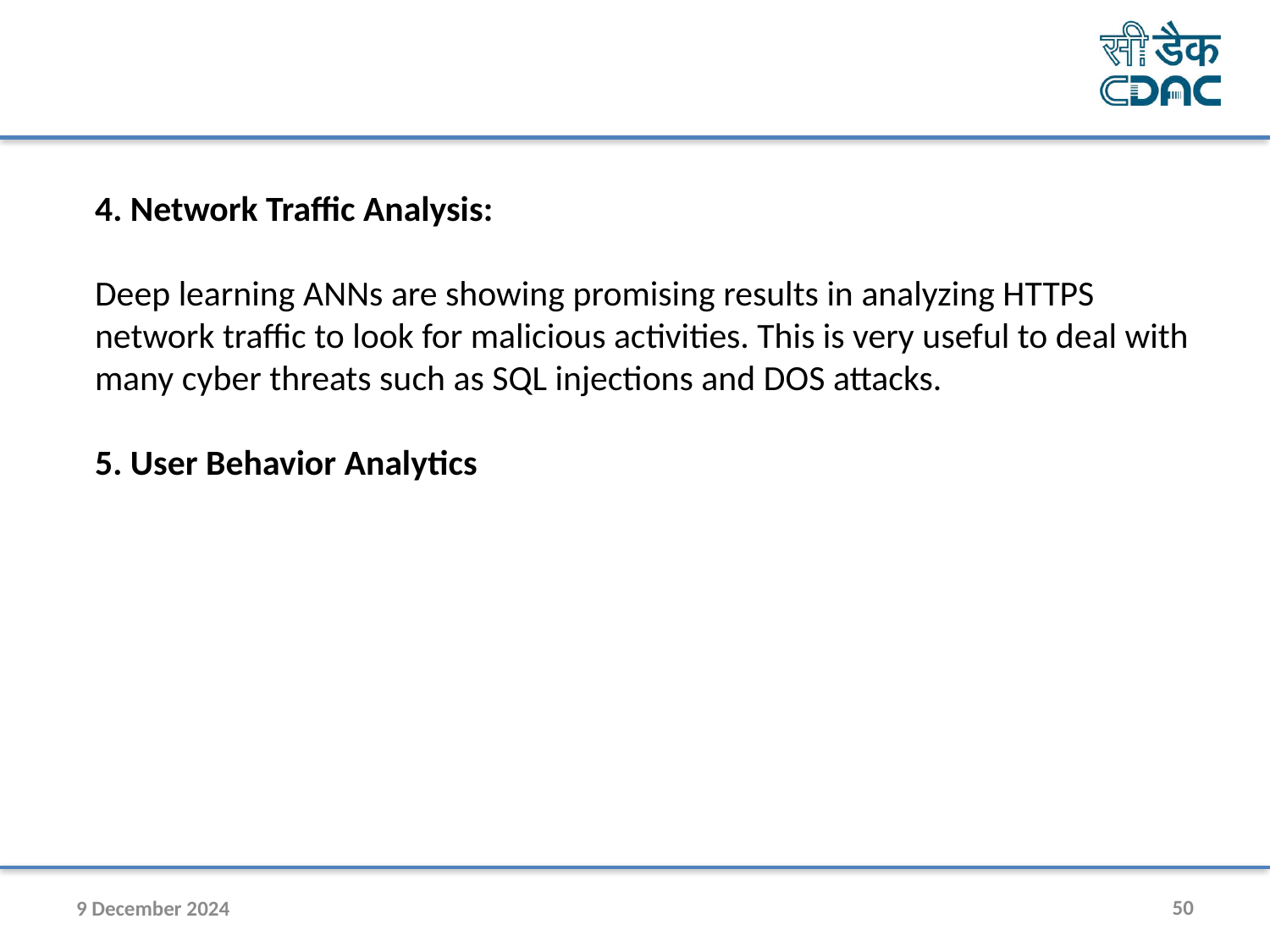

4. Network Traffic Analysis:

Deep learning ANNs are showing promising results in analyzing HTTPS network traffic to look for malicious activities. This is very useful to deal with many cyber threats such as SQL injections and DOS attacks.

5. User Behavior Analytics

9 December 2024
50